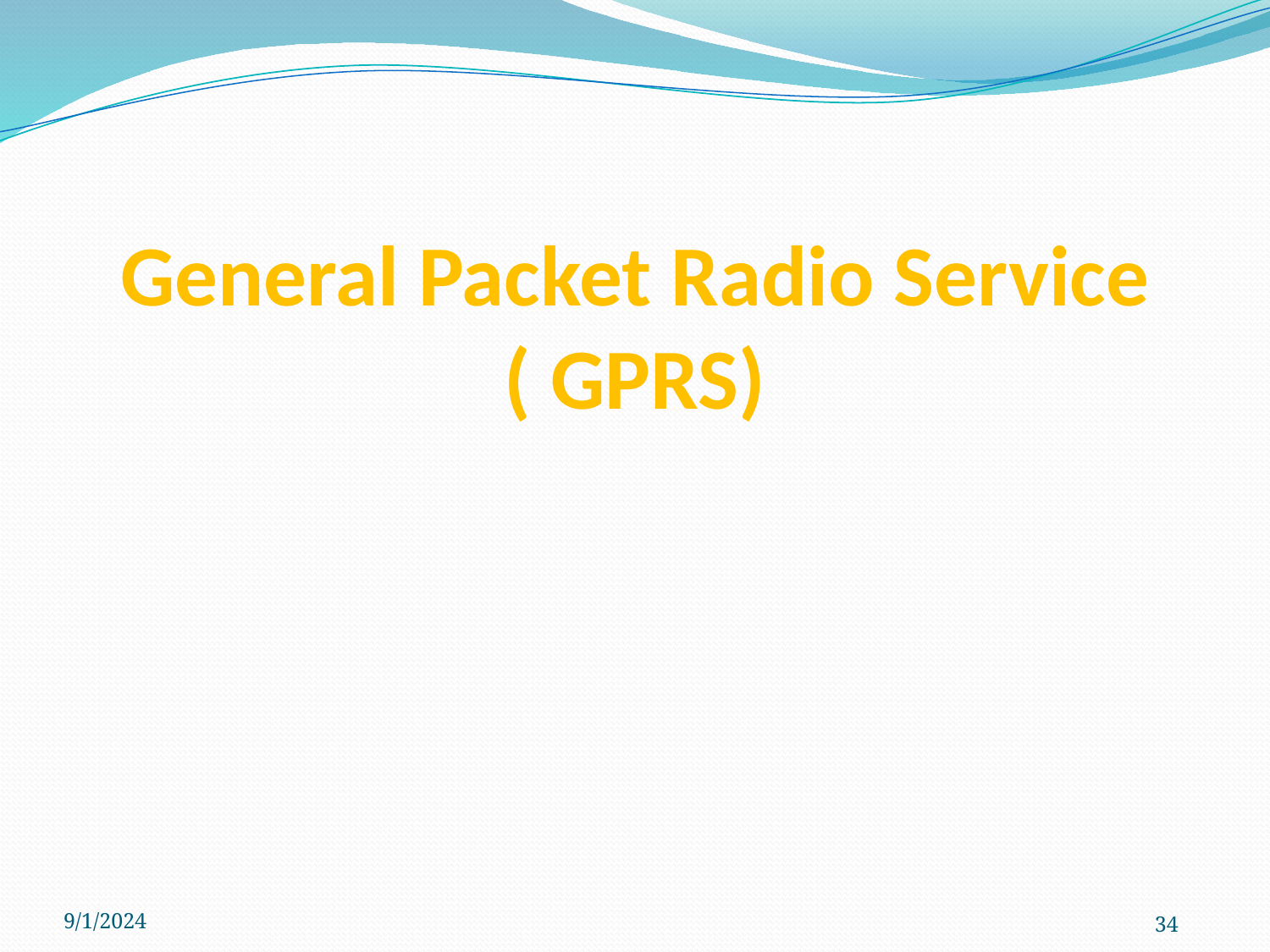

# General Packet Radio Service ( GPRS)
34
9/1/2024